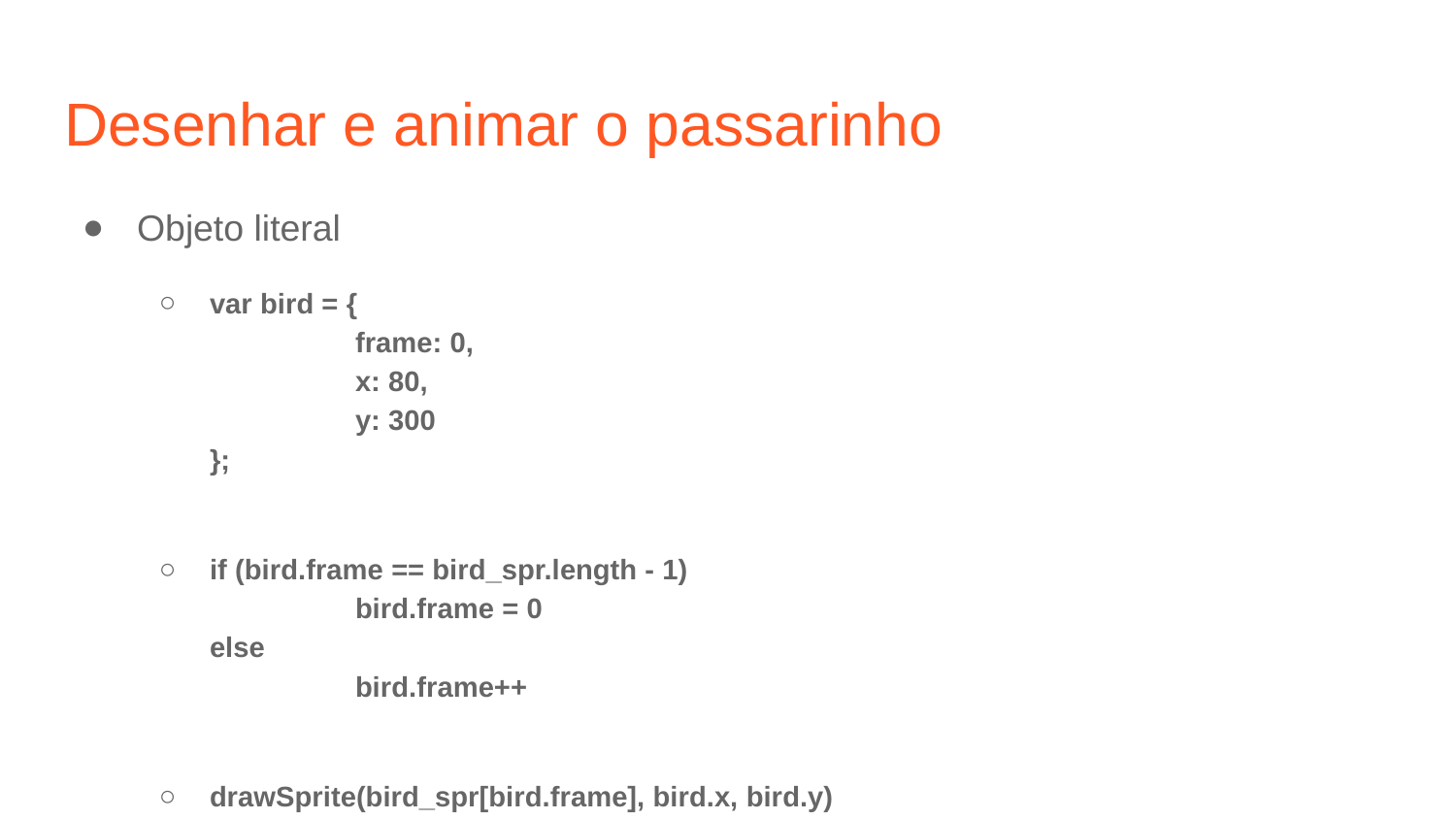

# Desenhar e animar o passarinho
Objeto literal
var bird = {
	frame: 0,
	x: 80,
	y: 300
};
if (bird.frame == bird_spr.length - 1)
	bird.frame = 0
else
	bird.frame++
drawSprite(bird_spr[bird.frame], bird.x, bird.y)